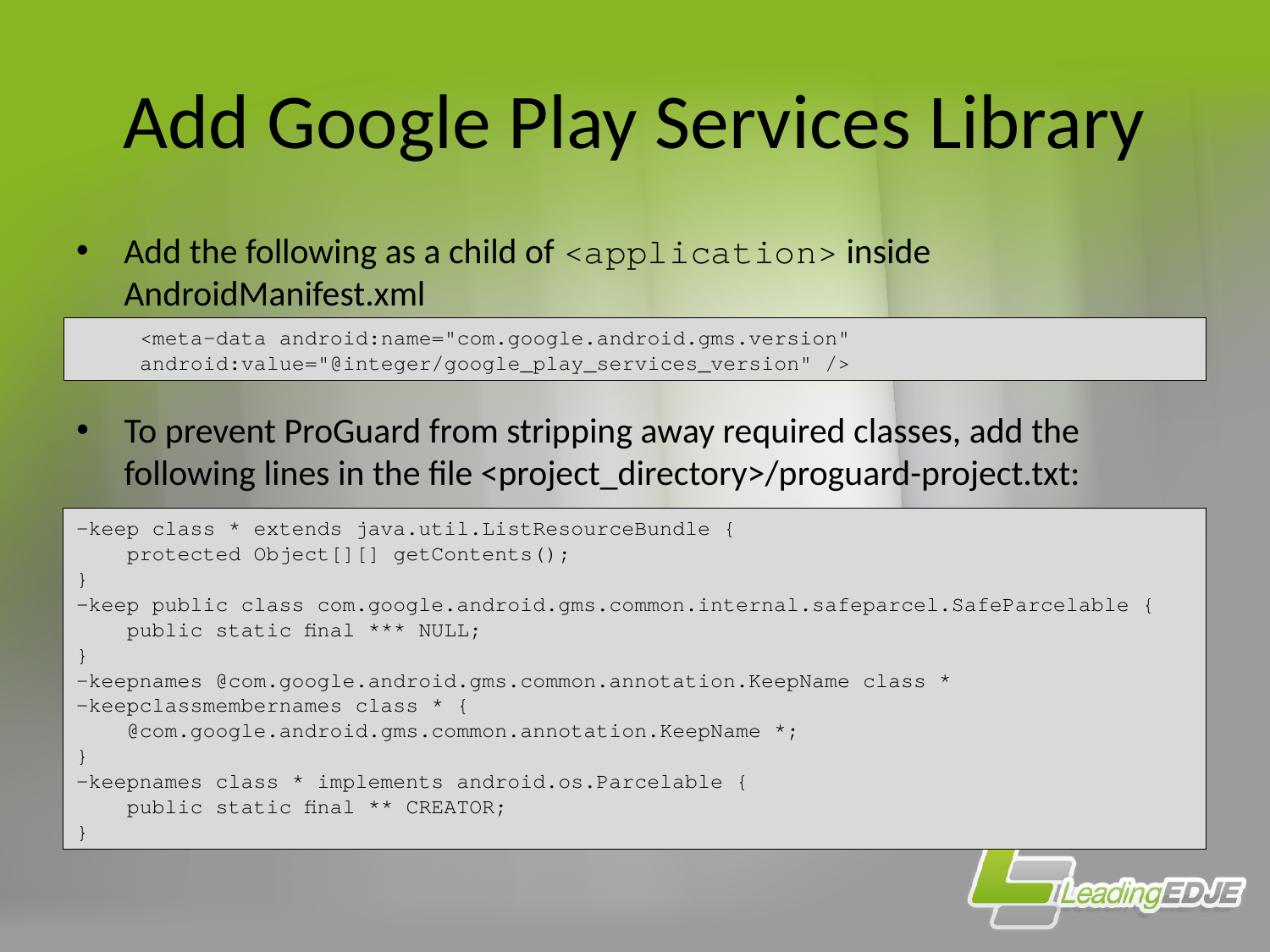

# Add Google Play Services Library
Add the following as a child of <application> inside AndroidManifest.xml
<meta-data android:name="com.google.android.gms.version" android:value="@integer/google_play_services_version" />
To prevent ProGuard from stripping away required classes, add the following lines in the file <project_directory>/proguard-project.txt:

-keep class * extends java.util.ListResourceBundle {
    protected Object[][] getContents();
}
-keep public class com.google.android.gms.common.internal.safeparcel.SafeParcelable {
    public static final *** NULL;
}
-keepnames @com.google.android.gms.common.annotation.KeepName class *
-keepclassmembernames class * {
    @com.google.android.gms.common.annotation.KeepName *;
}
-keepnames class * implements android.os.Parcelable {
    public static final ** CREATOR;
}